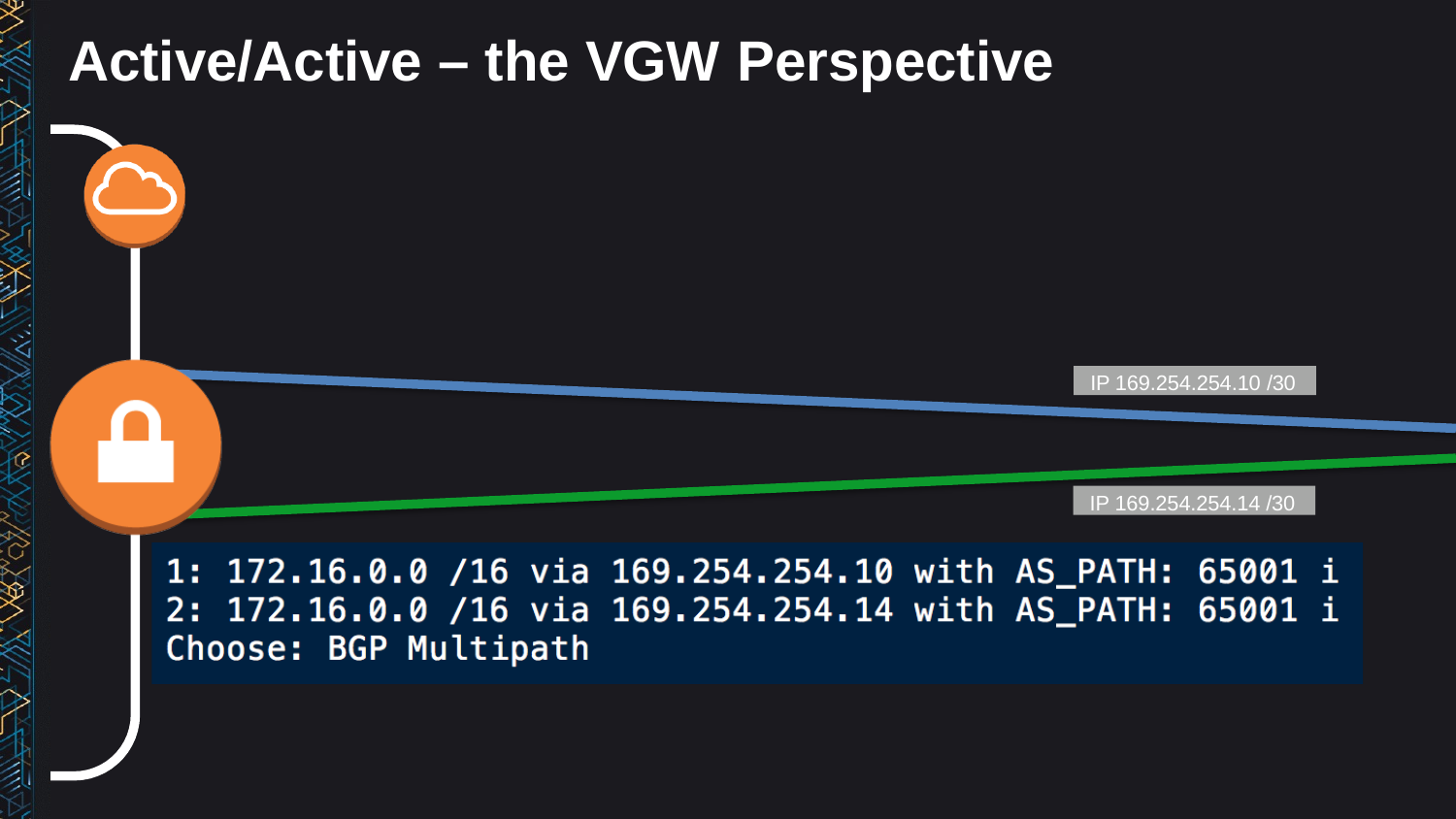

# Active/Active – the VGW Perspective
IP 169.254.254.10 /30
IP 169.254.254.14 /30